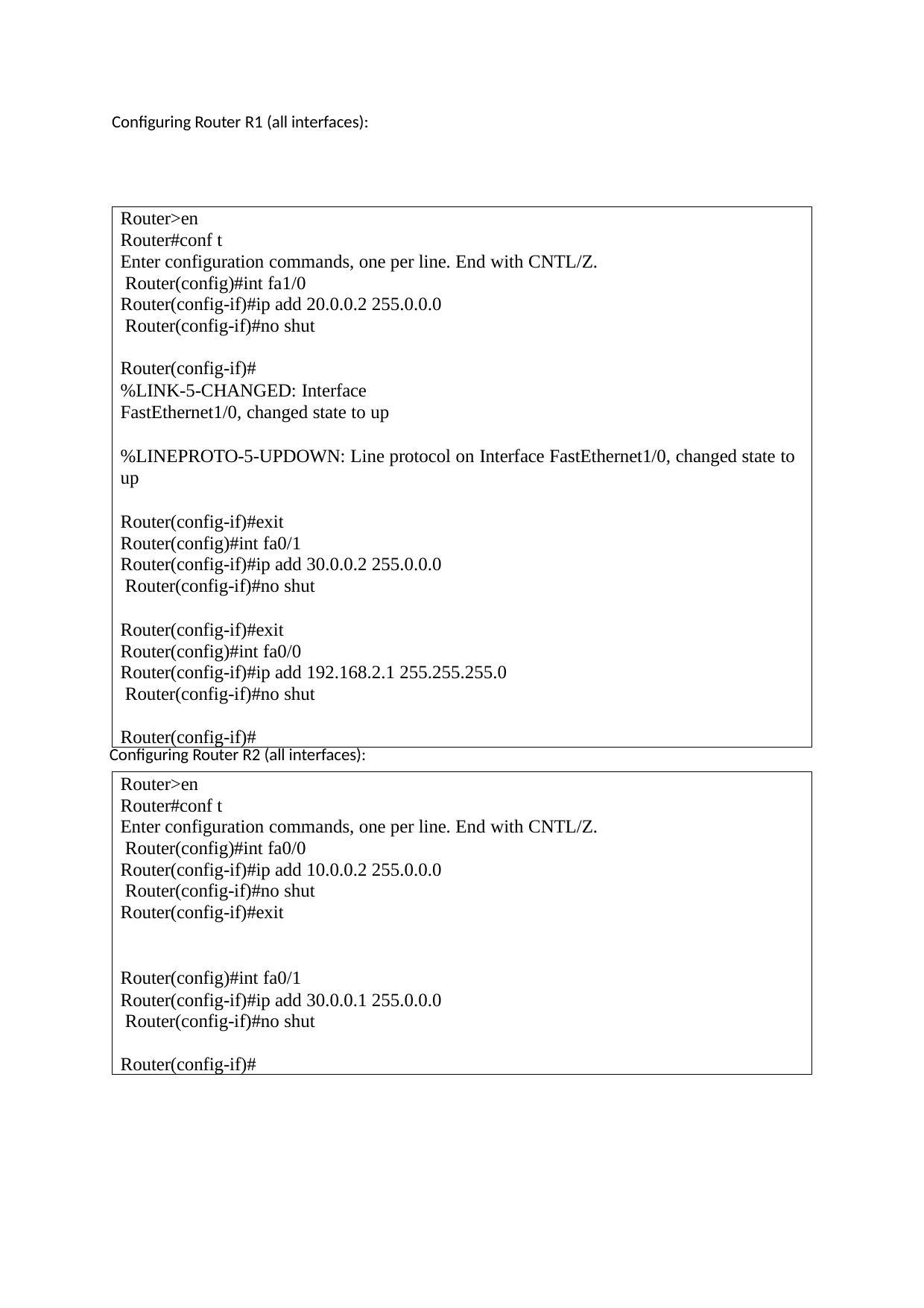

Configuring Router R1 (all interfaces):
Router>en  Router#conf t
Enter configuration commands, one per line. End with CNTL/Z.  Router(config)#int fa1/0
Router(config-if)#ip add 20.0.0.2 255.0.0.0  Router(config-if)#no shut

Router(config-if)#
%LINK-5-CHANGED: Interface FastEthernet1/0, changed state to up

%LINEPROTO-5-UPDOWN: Line protocol on Interface FastEthernet1/0, changed state to  up

Router(config-if)#exit  Router(config)#int fa0/1
Router(config-if)#ip add 30.0.0.2 255.0.0.0  Router(config-if)#no shut

Router(config-if)#exit  Router(config)#int fa0/0
Router(config-if)#ip add 192.168.2.1 255.255.255.0  Router(config-if)#no shut

Router(config-if)#
Configuring Router R2 (all interfaces):
Router>en  Router#conf t
Enter configuration commands, one per line. End with CNTL/Z.  Router(config)#int fa0/0
Router(config-if)#ip add 10.0.0.2 255.0.0.0  Router(config-if)#no shut
Router(config-if)#exit

Router(config)#int fa0/1
Router(config-if)#ip add 30.0.0.1 255.0.0.0  Router(config-if)#no shut

Router(config-if)#